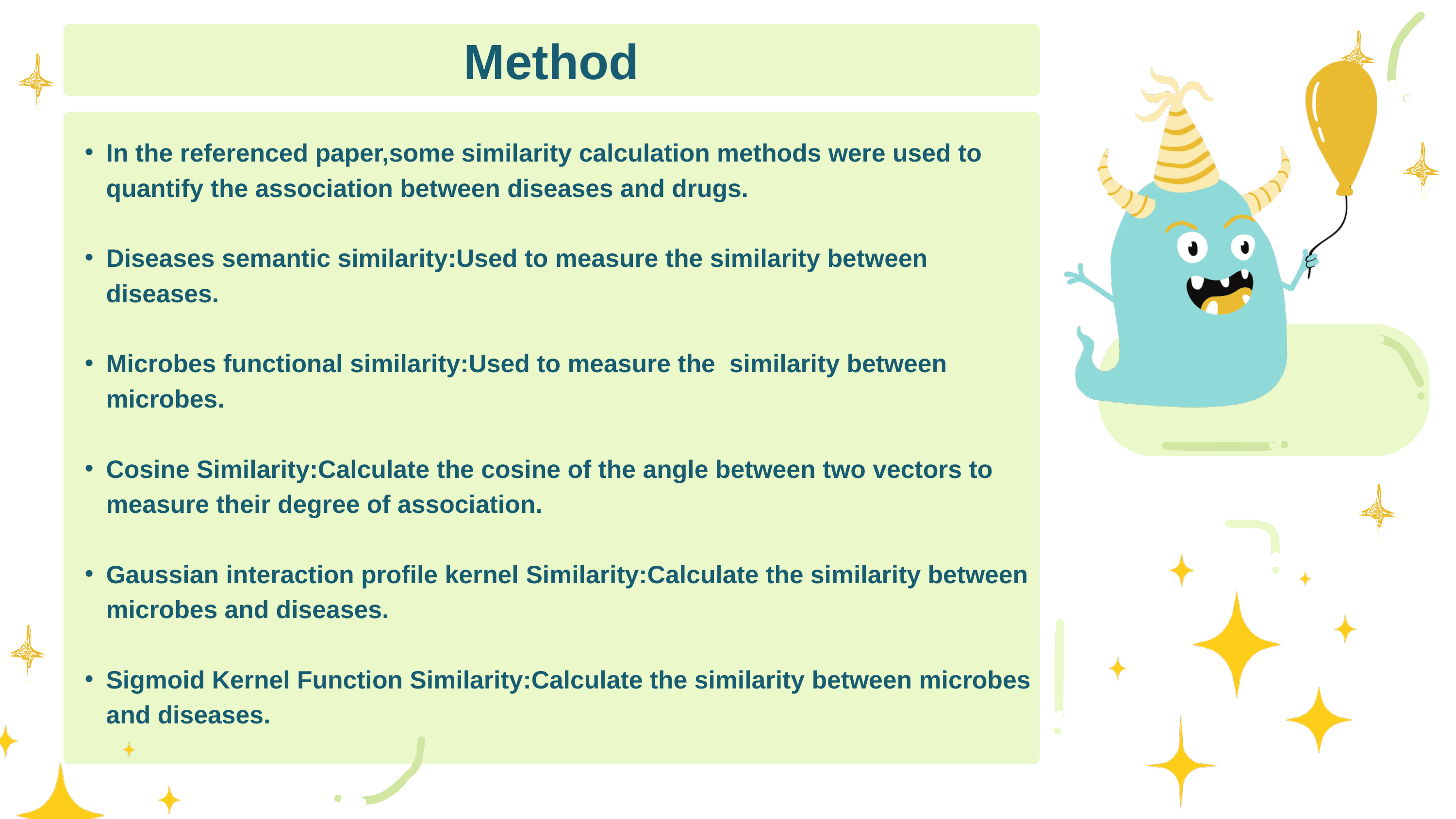

Method

In the referenced paper,some similarity calculation methods were used to quantify the association between diseases and drugs.

Diseases semantic similarity:Used to measure the similarity between diseases.

Microbes functional similarity:Used to measure the  similarity between microbes.

Cosine Similarity:Calculate the cosine of the angle between two vectors to measure their degree of association.

Gaussian interaction profile kernel Similarity:Calculate the similarity between microbes and diseases.

Sigmoid Kernel Function Similarity:Calculate the similarity between microbes and diseases.